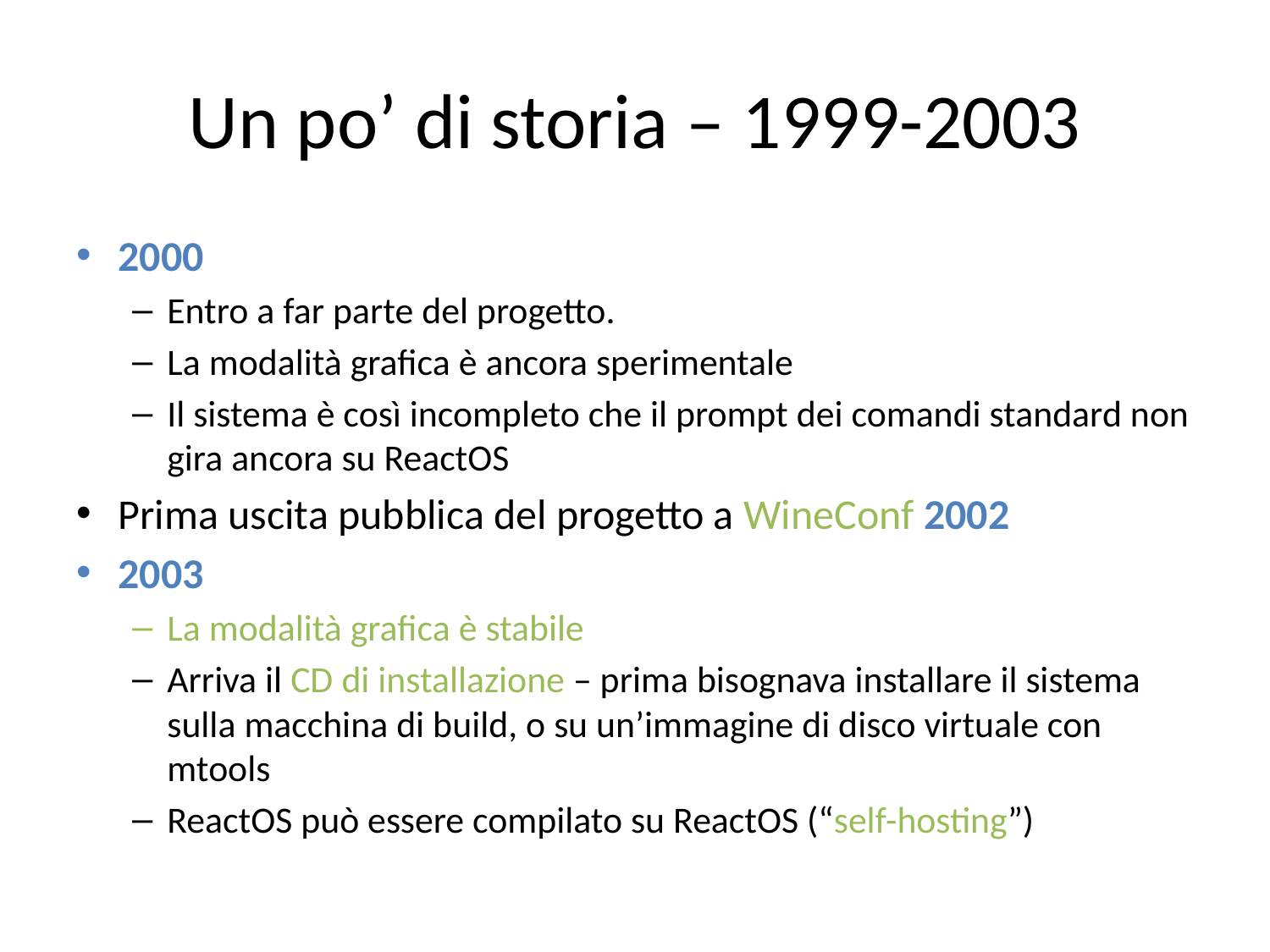

# Un po’ di storia – 1999-2003
2000
Entro a far parte del progetto.
La modalità grafica è ancora sperimentale
Il sistema è così incompleto che il prompt dei comandi standard non gira ancora su ReactOS
Prima uscita pubblica del progetto a WineConf 2002
2003
La modalità grafica è stabile
Arriva il CD di installazione – prima bisognava installare il sistema sulla macchina di build, o su un’immagine di disco virtuale con mtools
ReactOS può essere compilato su ReactOS (“self-hosting”)